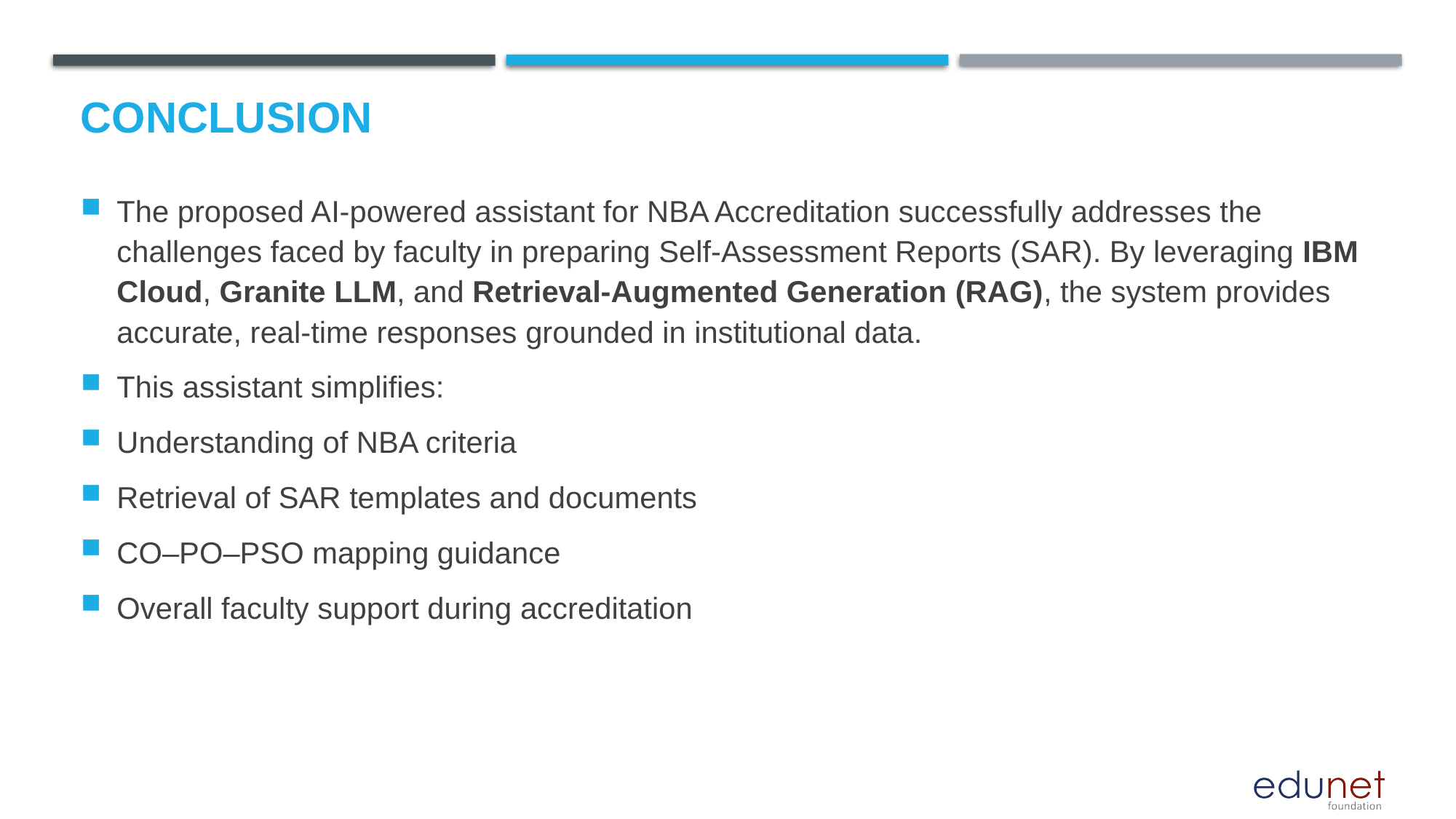

# Conclusion
The proposed AI-powered assistant for NBA Accreditation successfully addresses the challenges faced by faculty in preparing Self-Assessment Reports (SAR). By leveraging IBM Cloud, Granite LLM, and Retrieval-Augmented Generation (RAG), the system provides accurate, real-time responses grounded in institutional data.
This assistant simplifies:
Understanding of NBA criteria
Retrieval of SAR templates and documents
CO–PO–PSO mapping guidance
Overall faculty support during accreditation